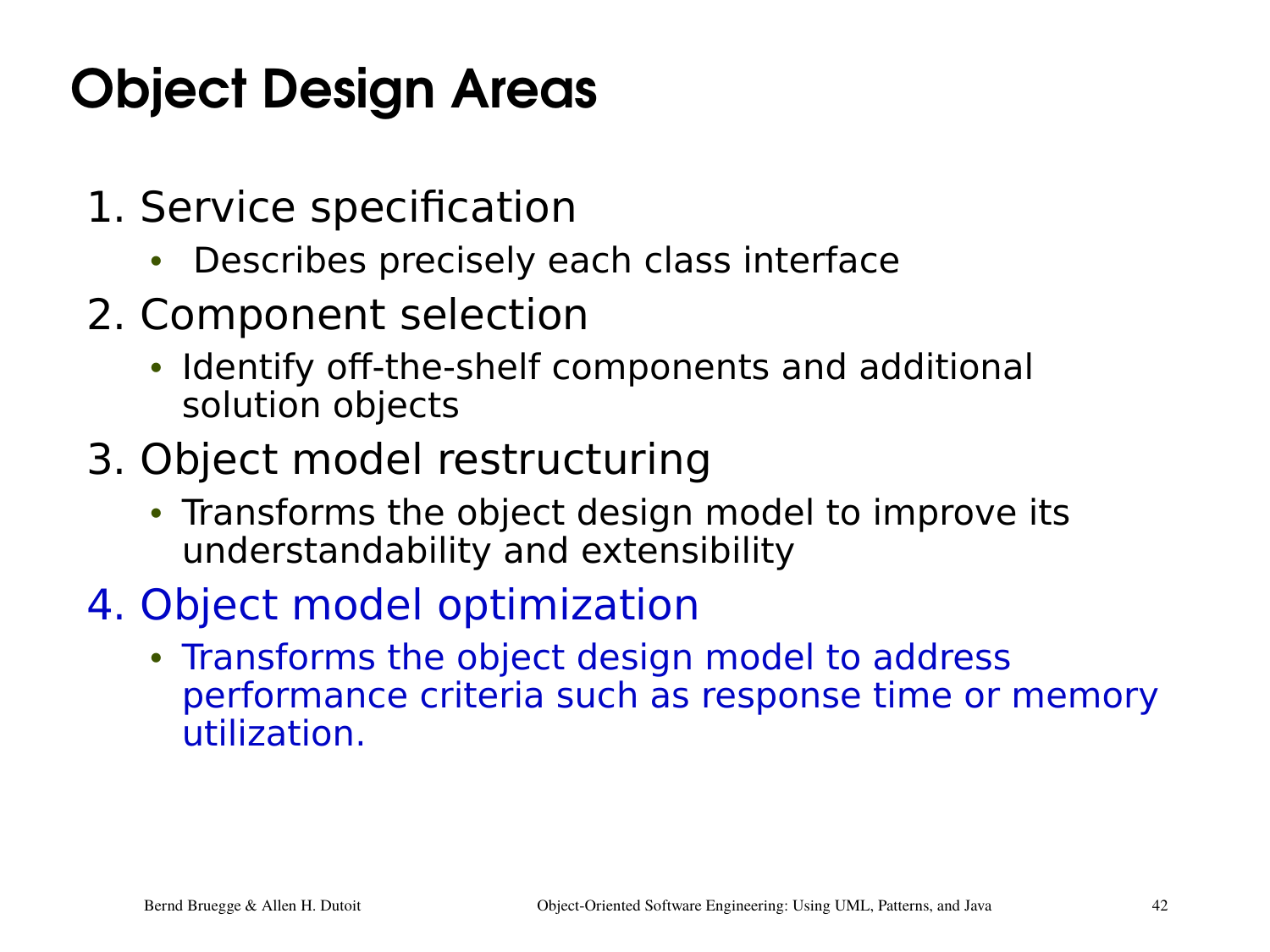

# Object Design Areas
1. Service specification
 Describes precisely each class interface
2. Component selection
Identify off-the-shelf components and additional solution objects
3. Object model restructuring
Transforms the object design model to improve its understandability and extensibility
4. Object model optimization
Transforms the object design model to address performance criteria such as response time or memory utilization.